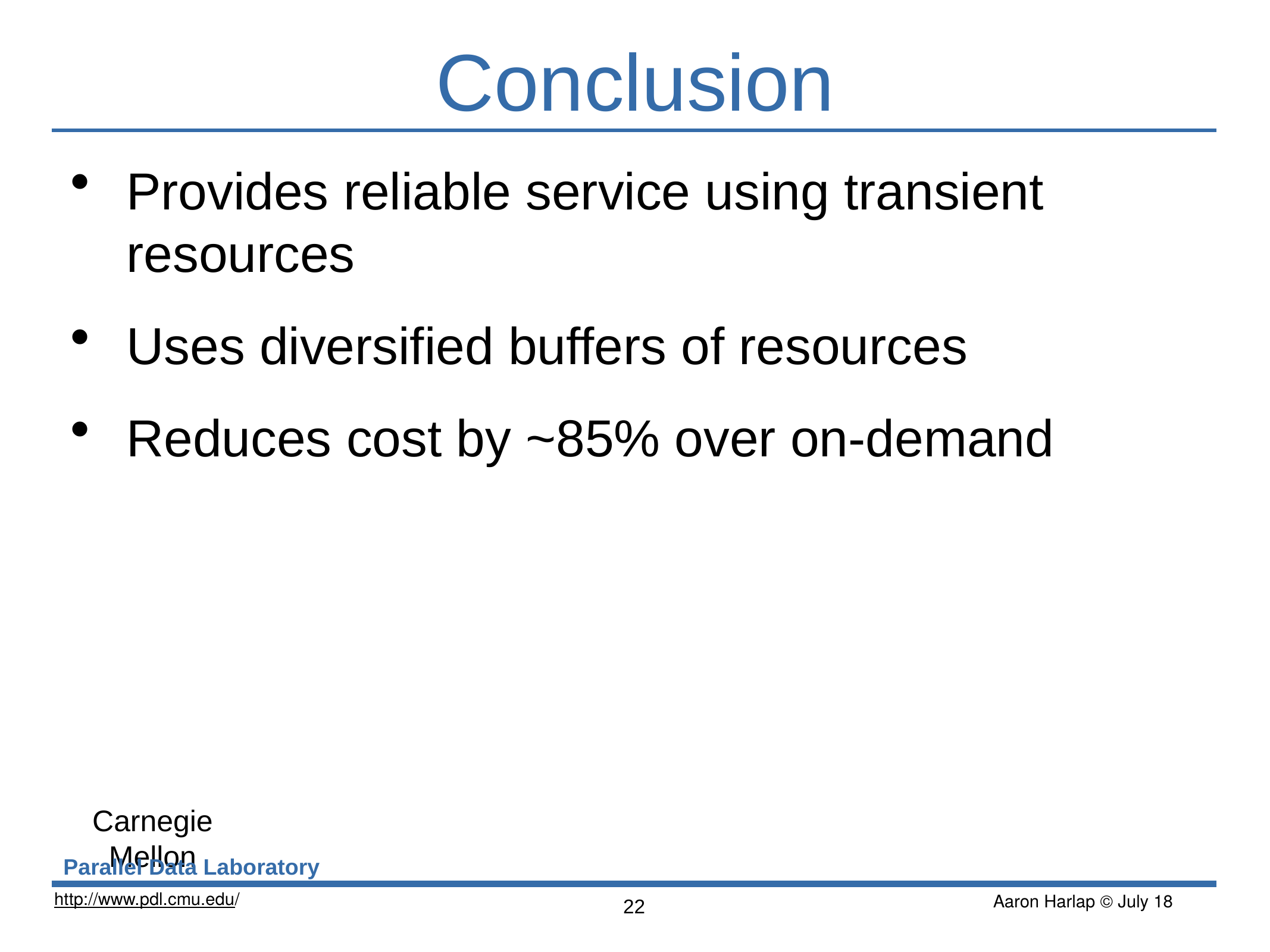

# Conclusion
Provides reliable service using transient resources
Uses diversified buffers of resources
Reduces cost by ~85% over on-demand
22